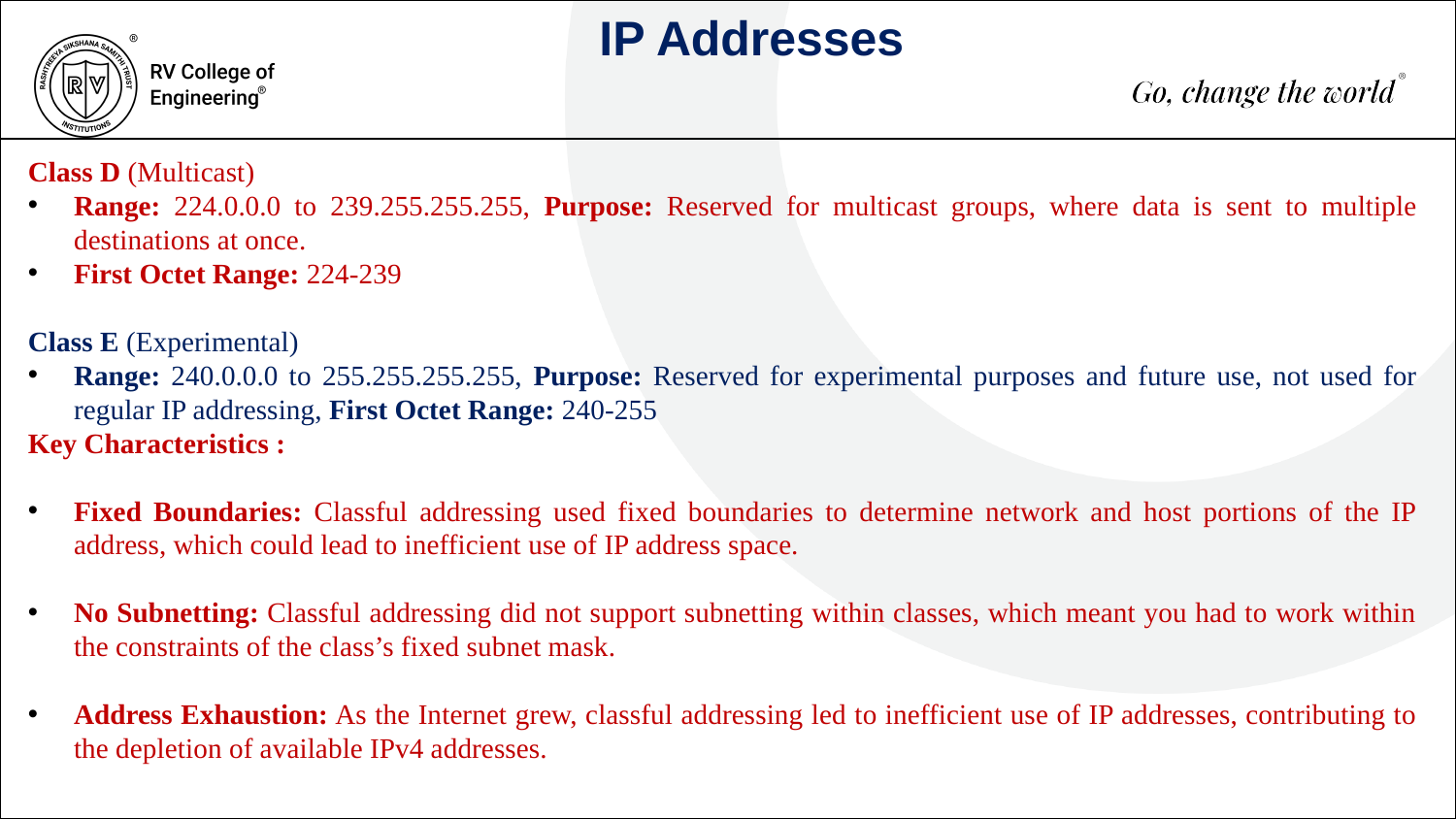

IP Addresses

Class D (Multicast)
Range: 224.0.0.0 to 239.255.255.255, Purpose: Reserved for multicast groups, where data is sent to multiple destinations at once.
First Octet Range: 224-239

Class E (Experimental)
Range: 240.0.0.0 to 255.255.255.255, Purpose: Reserved for experimental purposes and future use, not used for regular IP addressing, First Octet Range: 240-255
Key Characteristics :

Fixed Boundaries: Classful addressing used fixed boundaries to determine network and host portions of the IP address, which could lead to inefficient use of IP address space.

No Subnetting: Classful addressing did not support subnetting within classes, which meant you had to work within the constraints of the class’s fixed subnet mask.

Address Exhaustion: As the Internet grew, classful addressing led to inefficient use of IP addresses, contributing to the depletion of available IPv4 addresses.